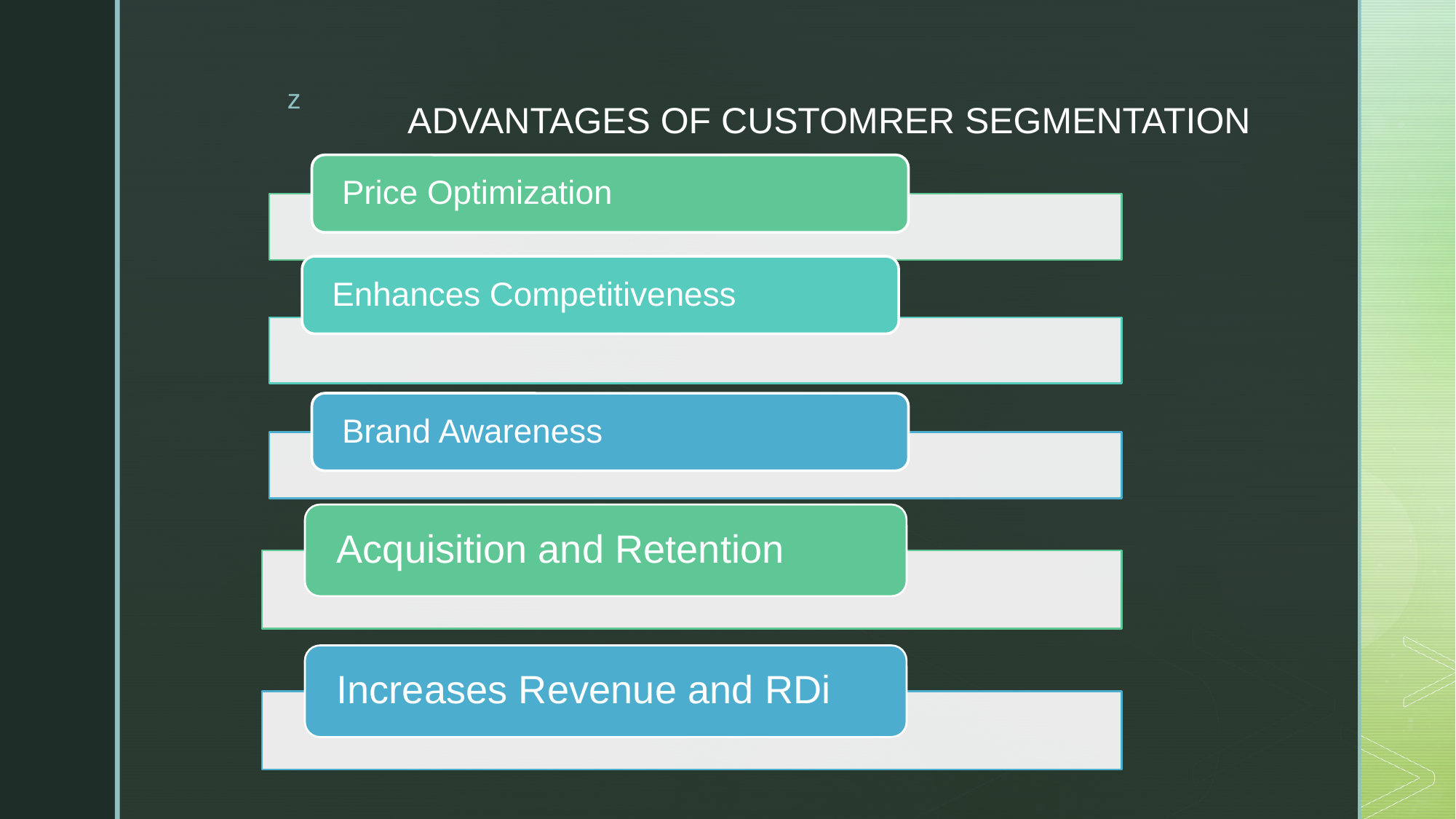

# ADVANTAGES OF CUSTOMRER SEGMENTATION
Price Optimization
Enhances Competitiveness
Brand Awareness
Acquisition and Retention
Increases Revenue and RDi